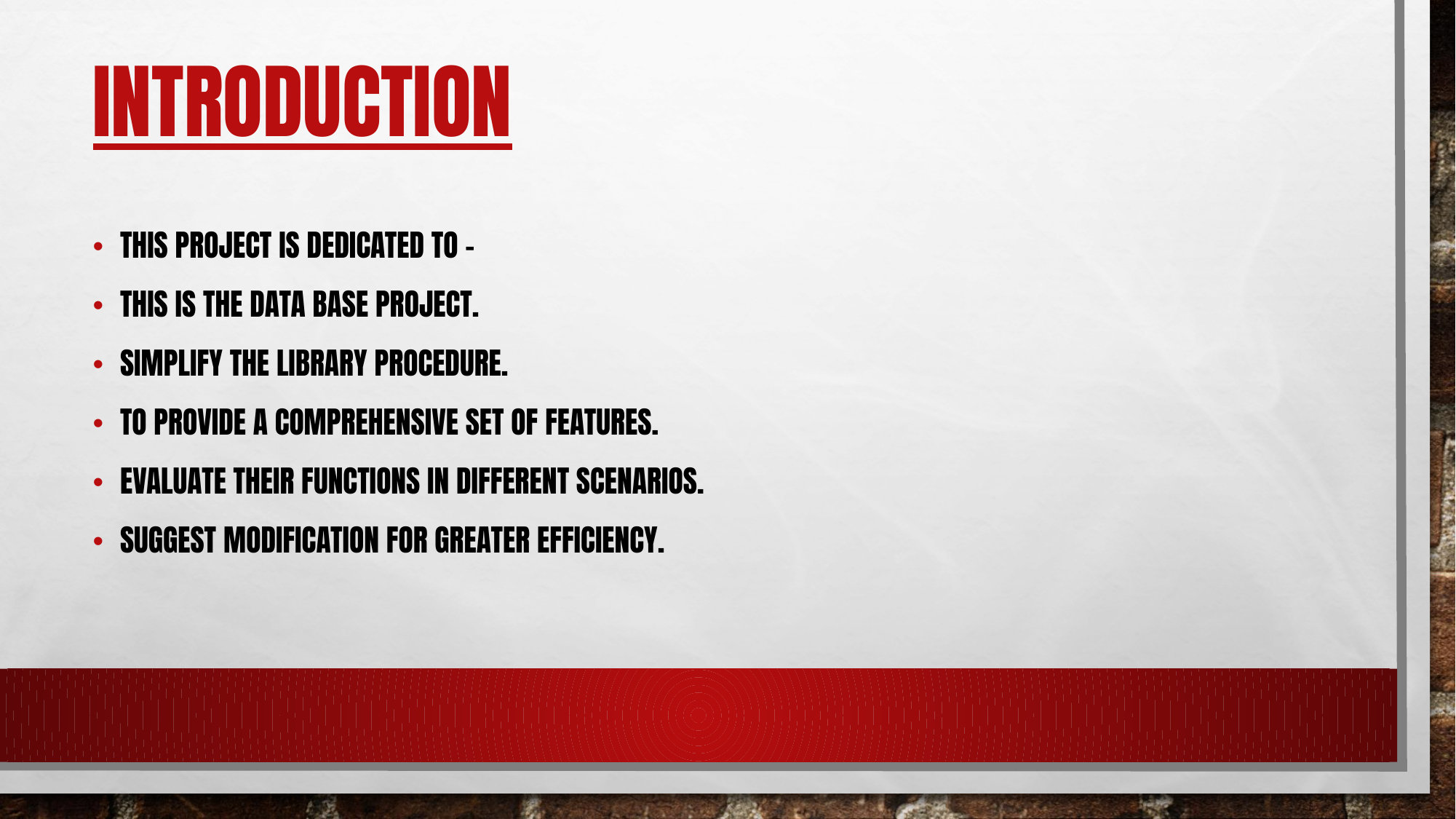

# INTRODUCTION
THIS PROJECT IS DEDICATED TO –
THIS IS THE DATA BASE PROJECT.
SIMPLIFY THE LIBRARY PROCEDURE.
TO PROVIDE A COMPREHENSIVE SET OF FEATURES.
EVALUATE THEIR FUNCTIONS IN DIFFERENT SCENARIOS.
SUGGEST MODIFICATION FOR GREATER EFFICIENCY.